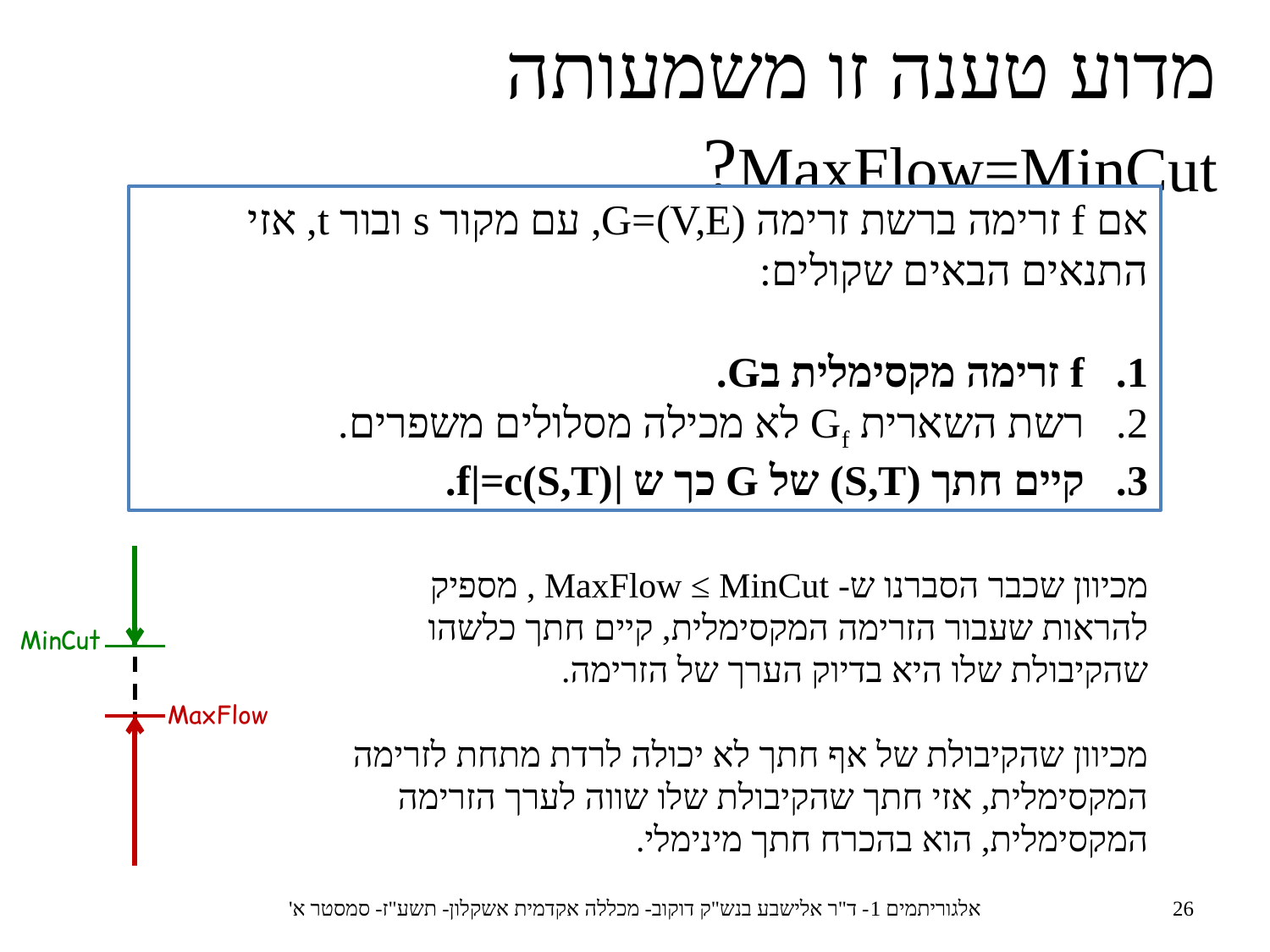

מדוע טענה זו משמעותה MaxFlow=MinCut?
אם f זרימה ברשת זרימה G=(V,E), עם מקור s ובור t, אזי התנאים הבאים שקולים:

f זרימה מקסימלית בG.
רשת השארית Gf לא מכילה מסלולים משפרים.
קיים חתך (S,T) של G כך ש |f|=c(S,T).
מכיוון שכבר הסברנו ש- MaxFlow ≤ MinCut , מספיק להראות שעבור הזרימה המקסימלית, קיים חתך כלשהו שהקיבולת שלו היא בדיוק הערך של הזרימה.

מכיוון שהקיבולת של אף חתך לא יכולה לרדת מתחת לזרימה המקסימלית, אזי חתך שהקיבולת שלו שווה לערך הזרימה המקסימלית, הוא בהכרח חתך מינימלי.
MinCut
MaxFlow
אלגוריתמים 1- ד"ר אלישבע בנש"ק דוקוב- מכללה אקדמית אשקלון- תשע"ז- סמסטר א'
26